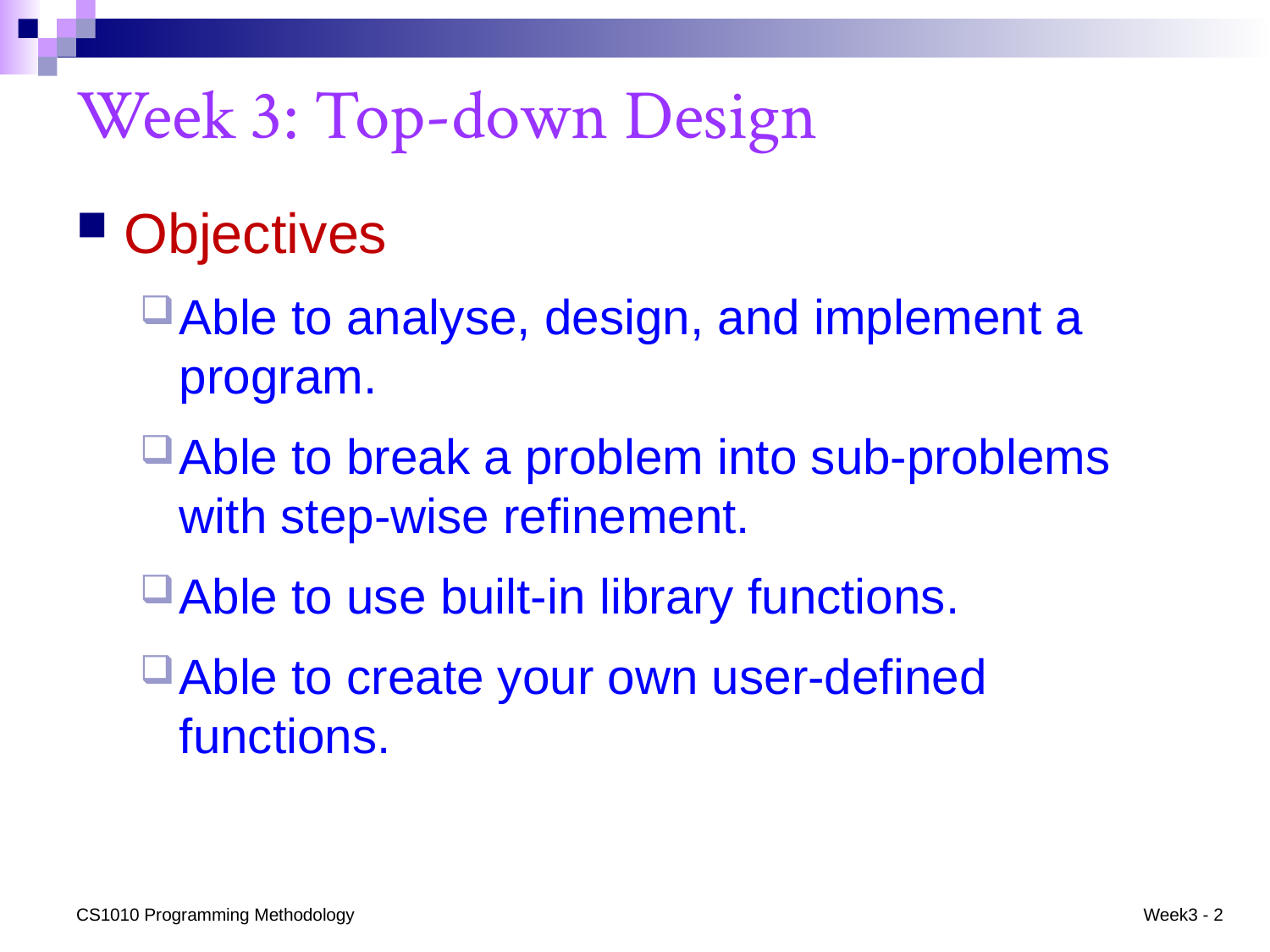

# Week 3: Top-down Design
Objectives
Able to analyse, design, and implement a program.
Able to break a problem into sub-problems with step-wise refinement.
Able to use built-in library functions.
Able to create your own user-defined functions.
CS1010 Programming Methodology
Week3 - 2